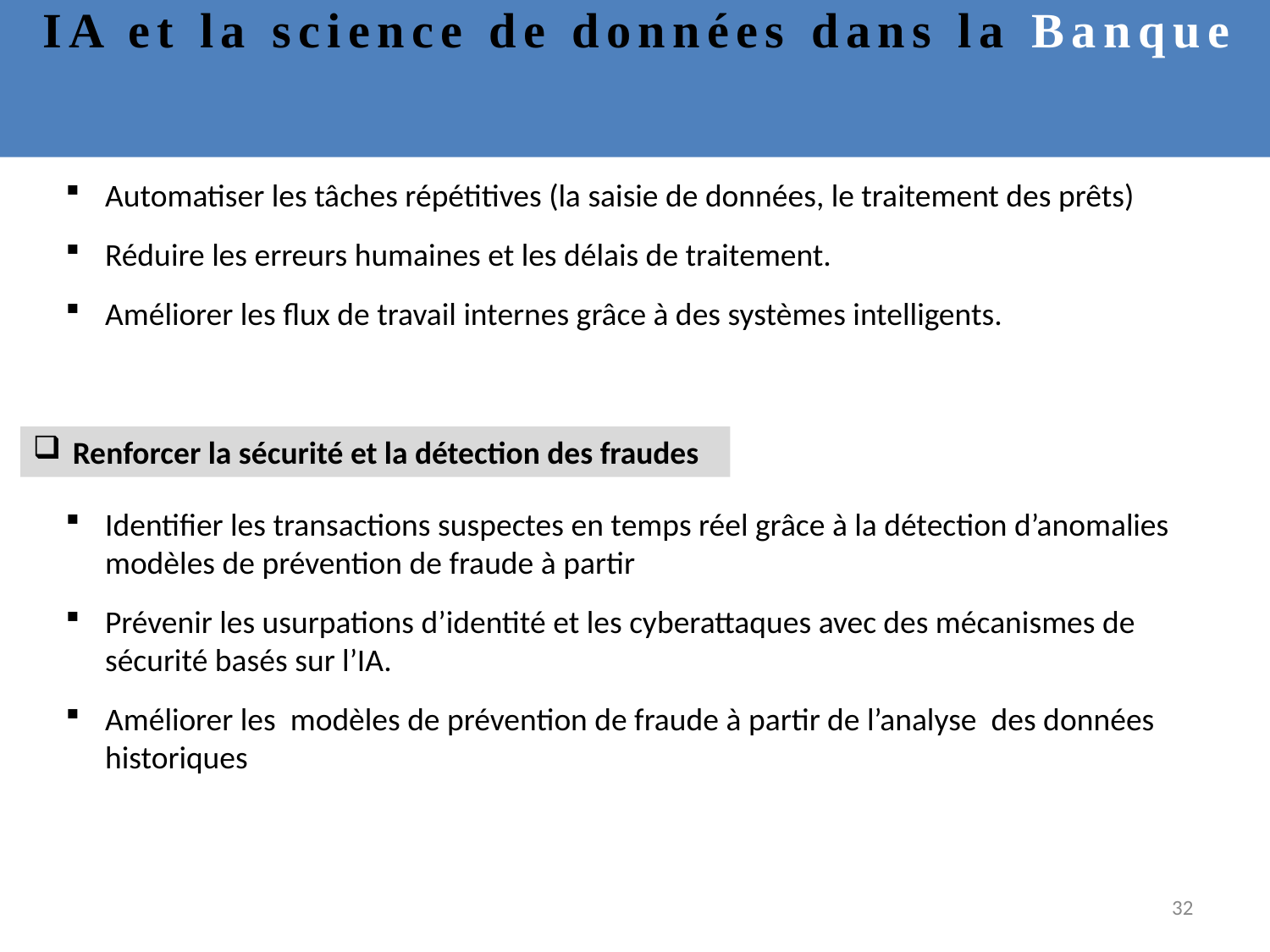

# IA et la science de données dans la Banque
Améliorant considérablement l’efficacité opérationnelle
Automatiser les tâches répétitives (la saisie de données, le traitement des prêts)
Réduire les erreurs humaines et les délais de traitement.
Améliorer les flux de travail internes grâce à des systèmes intelligents.
Renforcer la sécurité et la détection des fraudes
Identifier les transactions suspectes en temps réel grâce à la détection d’anomalies modèles de prévention de fraude à partir
Prévenir les usurpations d’identité et les cyberattaques avec des mécanismes de sécurité basés sur l’IA.
Améliorer les  modèles de prévention de fraude à partir de l’analyse  des données historiques
32